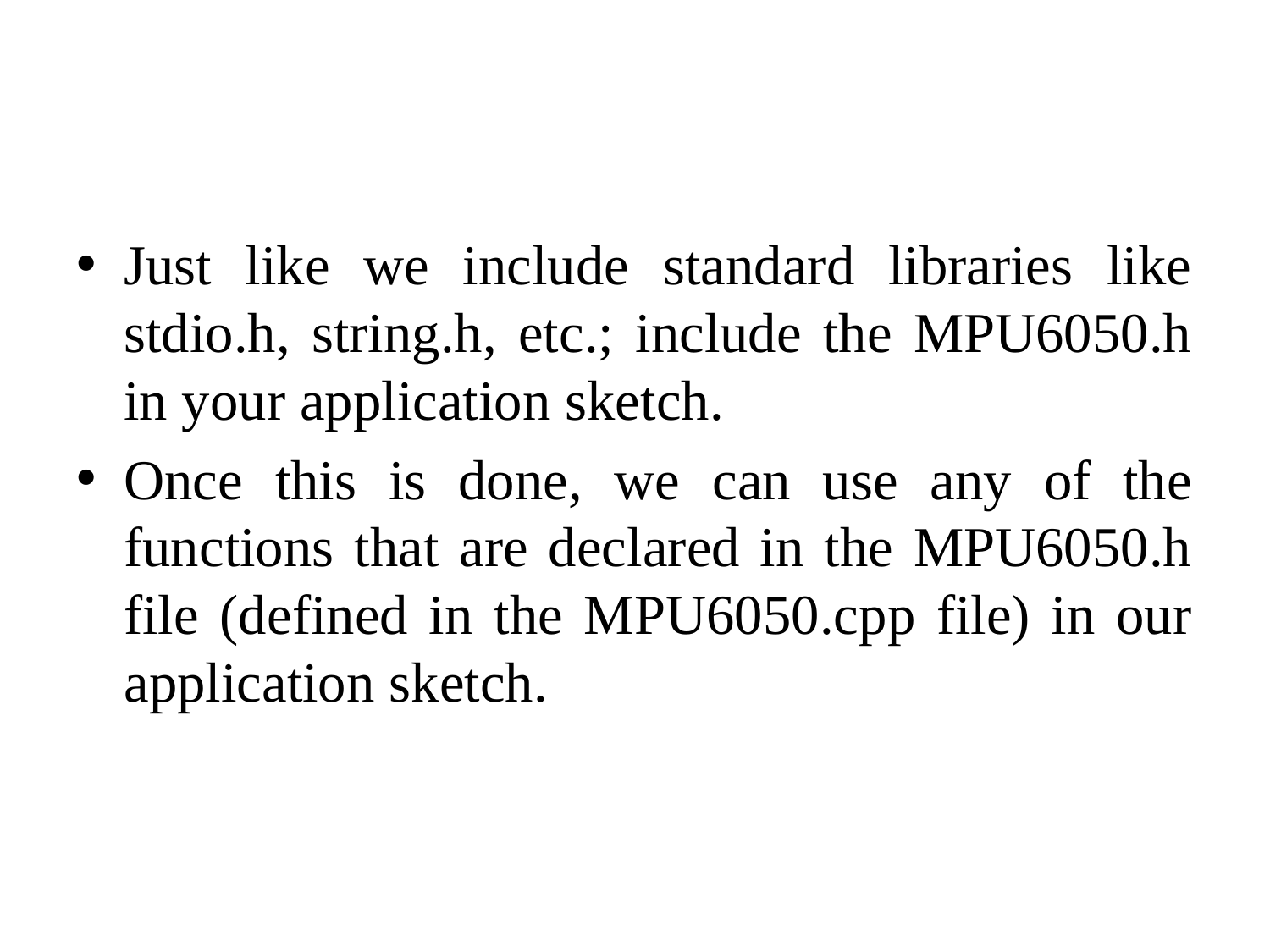

#
Just like we include standard libraries like stdio.h, string.h, etc.; include the MPU6050.h in your application sketch.
Once this is done, we can use any of the functions that are declared in the MPU6050.h file (defined in the MPU6050.cpp file) in our application sketch.